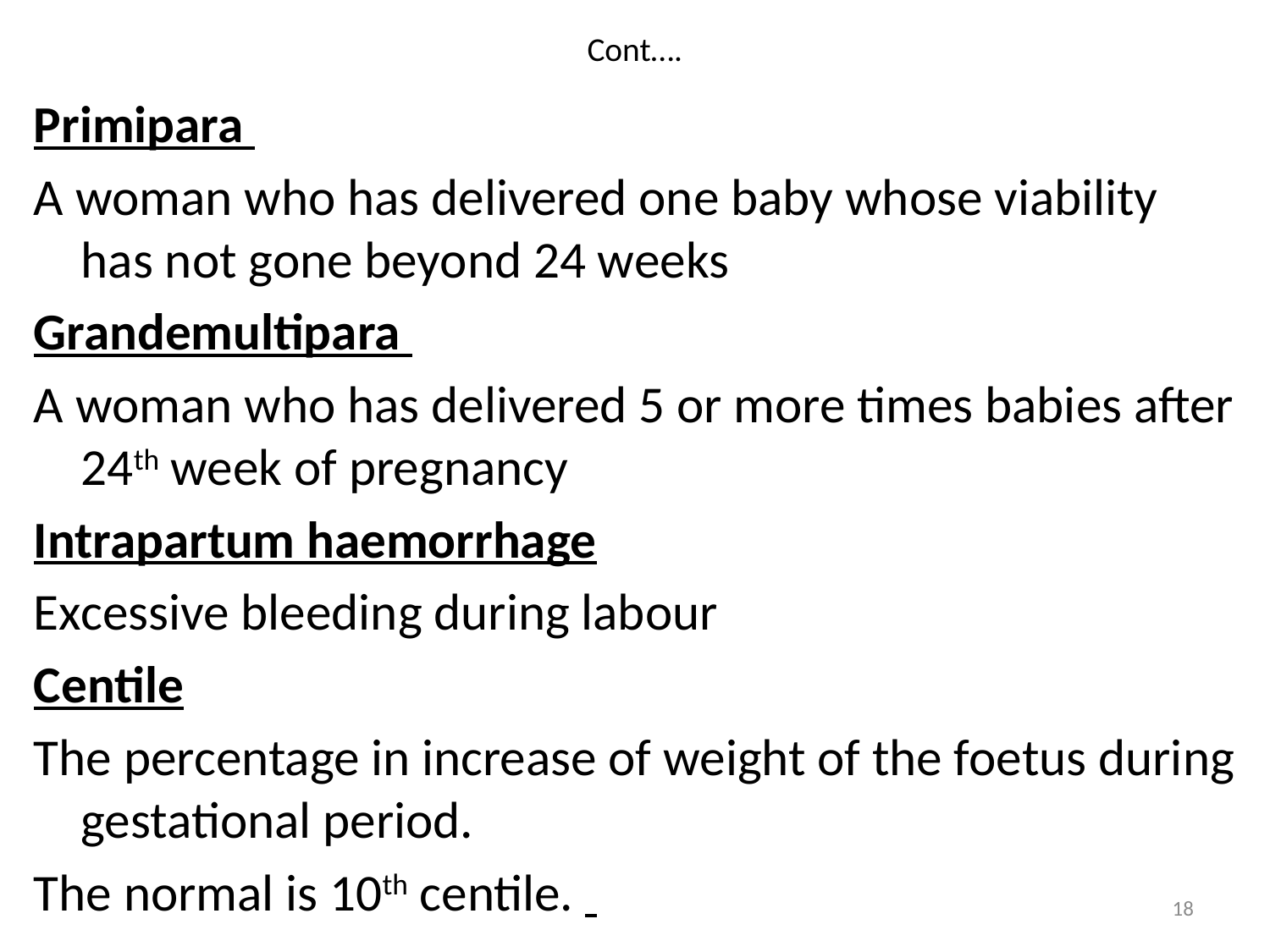

# Cont….
Primipara
A woman who has delivered one baby whose viability has not gone beyond 24 weeks
Grandemultipara
A woman who has delivered 5 or more times babies after 24th week of pregnancy
Intrapartum haemorrhage
Excessive bleeding during labour
Centile
The percentage in increase of weight of the foetus during gestational period.
The normal is 10th centile.
18